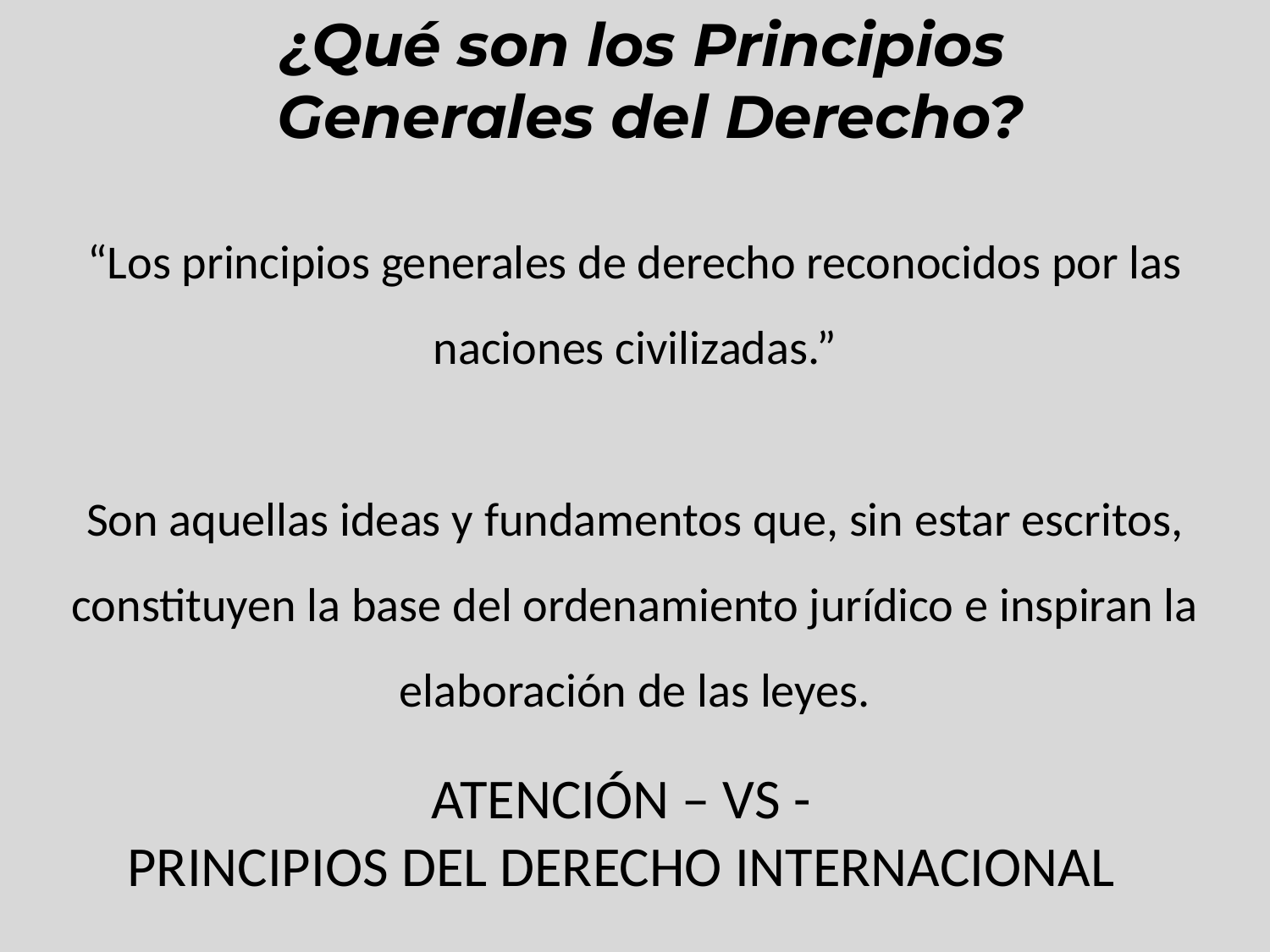

¿Qué son los Principios
 Generales del Derecho?

“Los principios generales de derecho reconocidos por las naciones civilizadas.”

Son aquellas ideas y fundamentos que, sin estar escritos, constituyen la base del ordenamiento jurídico e inspiran la elaboración de las leyes.
ATENCIÓN – VS -
PRINCIPIOS DEL DERECHO INTERNACIONAL